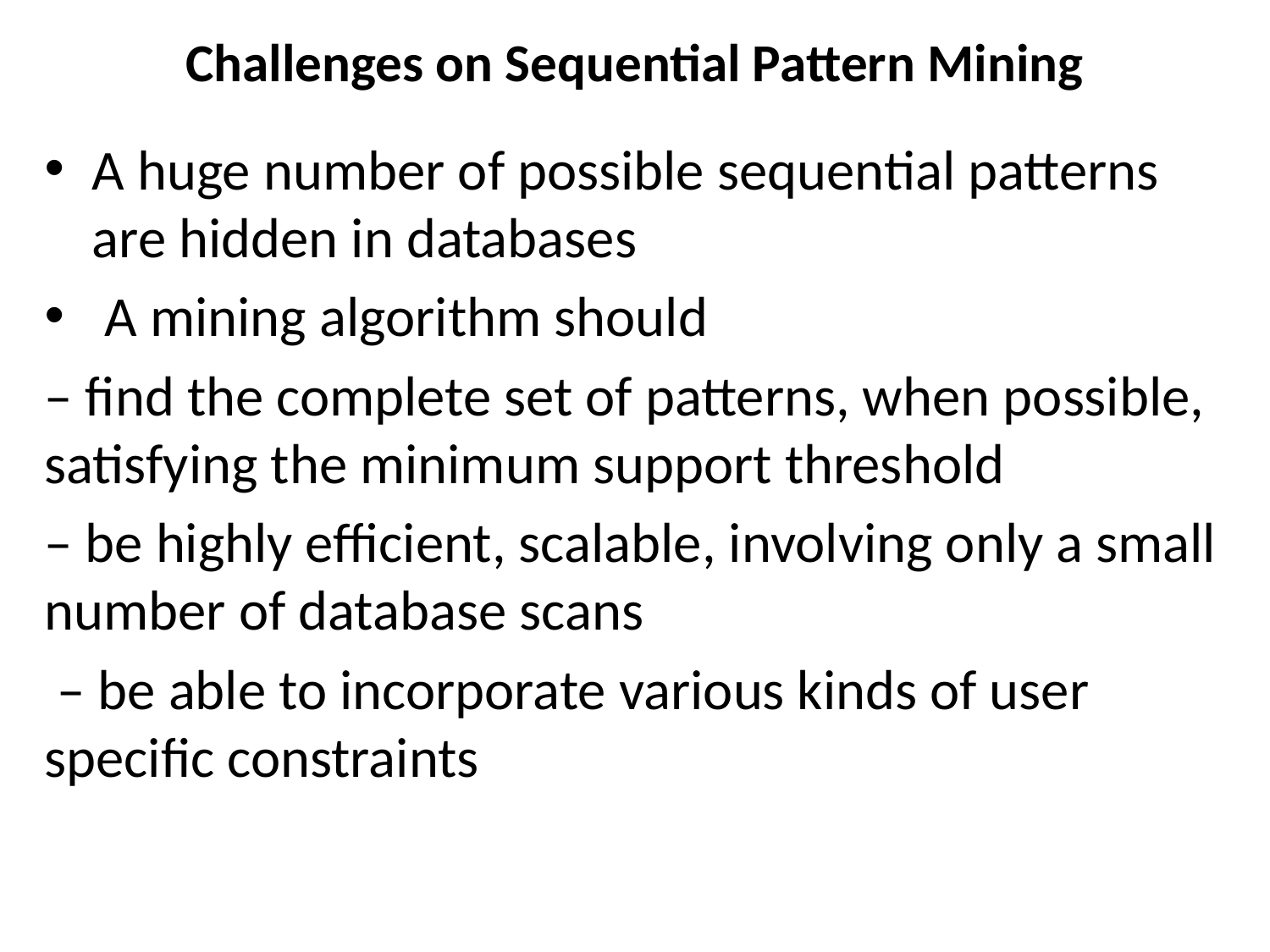

# Challenges on Sequential Pattern Mining
A huge number of possible sequential patterns are hidden in databases
 A mining algorithm should
– find the complete set of patterns, when possible, satisfying the minimum support threshold
– be highly efficient, scalable, involving only a small number of database scans
 – be able to incorporate various kinds of user specific constraints